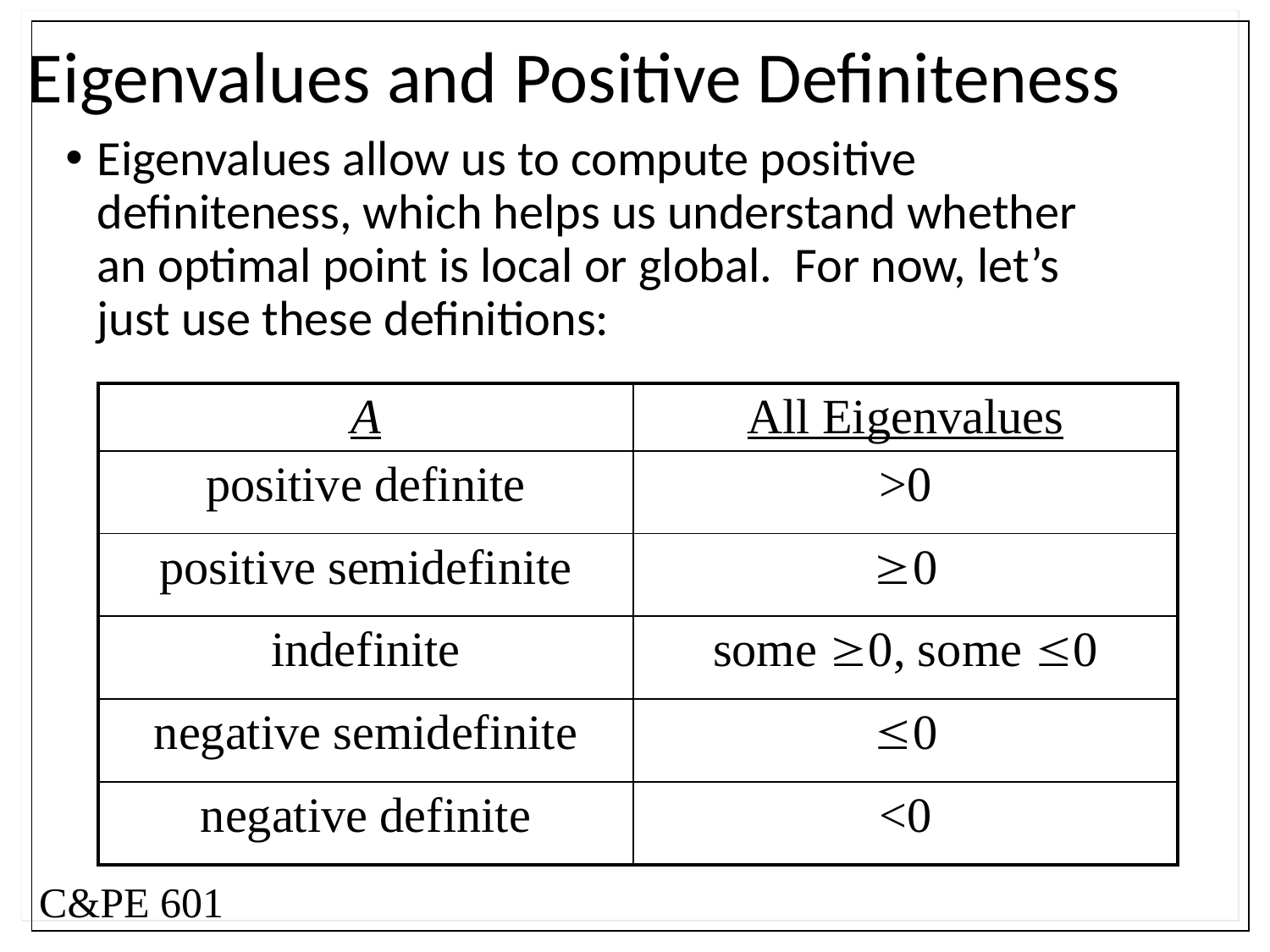

# Eigenvalues and Positive Definiteness

Eigenvalues allow us to compute positive definiteness, which helps us understand whether an optimal point is local or global.  For now, let’s just use these definitions:
| A | All Eigenvalues |
| --- | --- |
| positive definite | >0 |
| positive semidefinite | ≥0 |
| indefinite | some ≥0, some ≤0 |
| negative semidefinite | ≤0 |
| negative definite | <0 |
C&PE 601